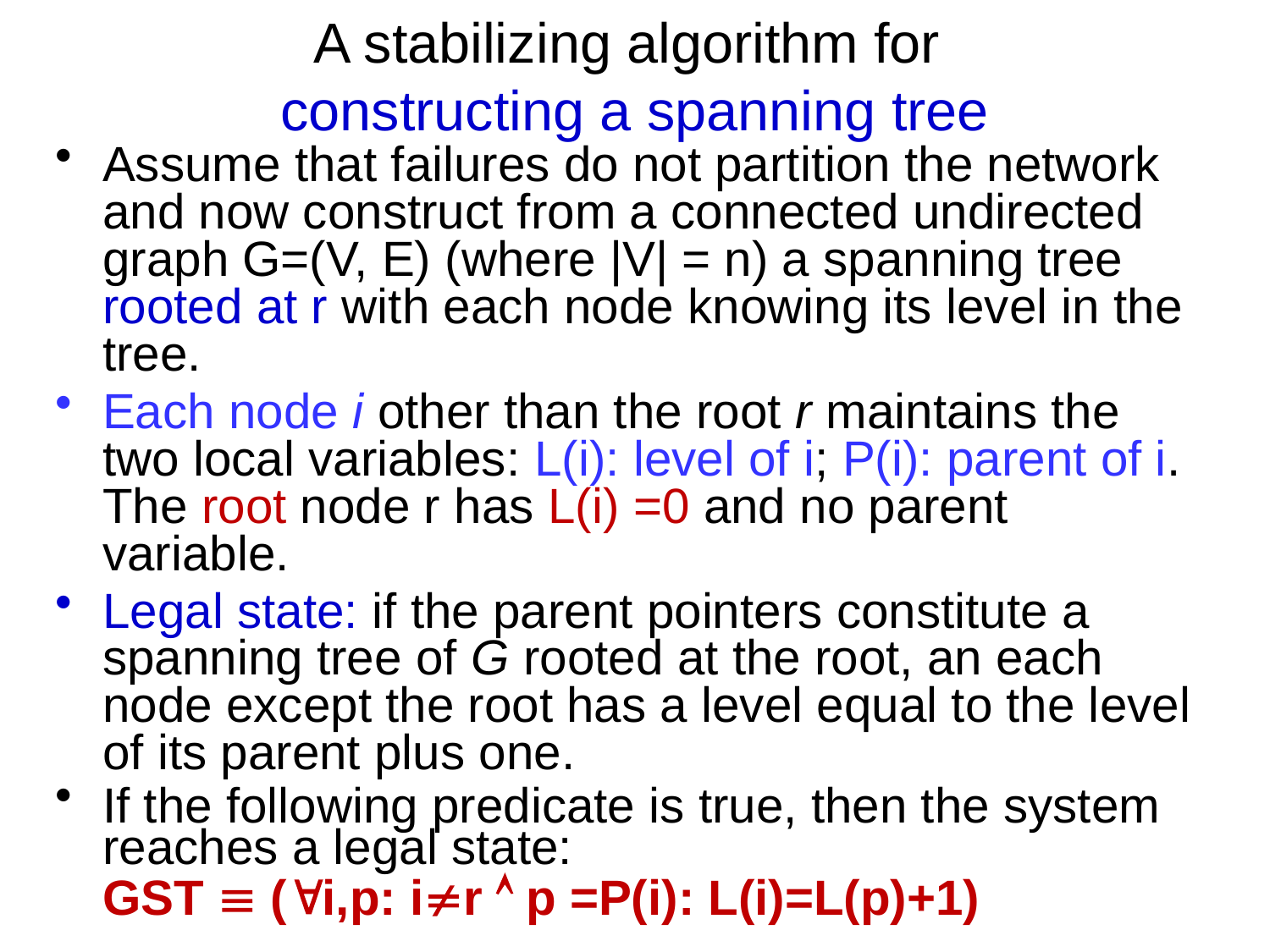

# A stabilizing algorithm for constructing a spanning tree
Assume that failures do not partition the network and now construct from a connected undirected graph G=(V, E) (where |V| = n) a spanning tree rooted at r with each node knowing its level in the tree.
Each node i other than the root r maintains the two local variables: L(i): level of i; P(i): parent of i. The root node r has L(i) =0 and no parent variable.
Legal state: if the parent pointers constitute a spanning tree of G rooted at the root, an each node except the root has a level equal to the level of its parent plus one.
If the following predicate is true, then the system reaches a legal state:
	GST ≡ (∀i,p: i≠r ∧ p =P(i): L(i)=L(p)+1)